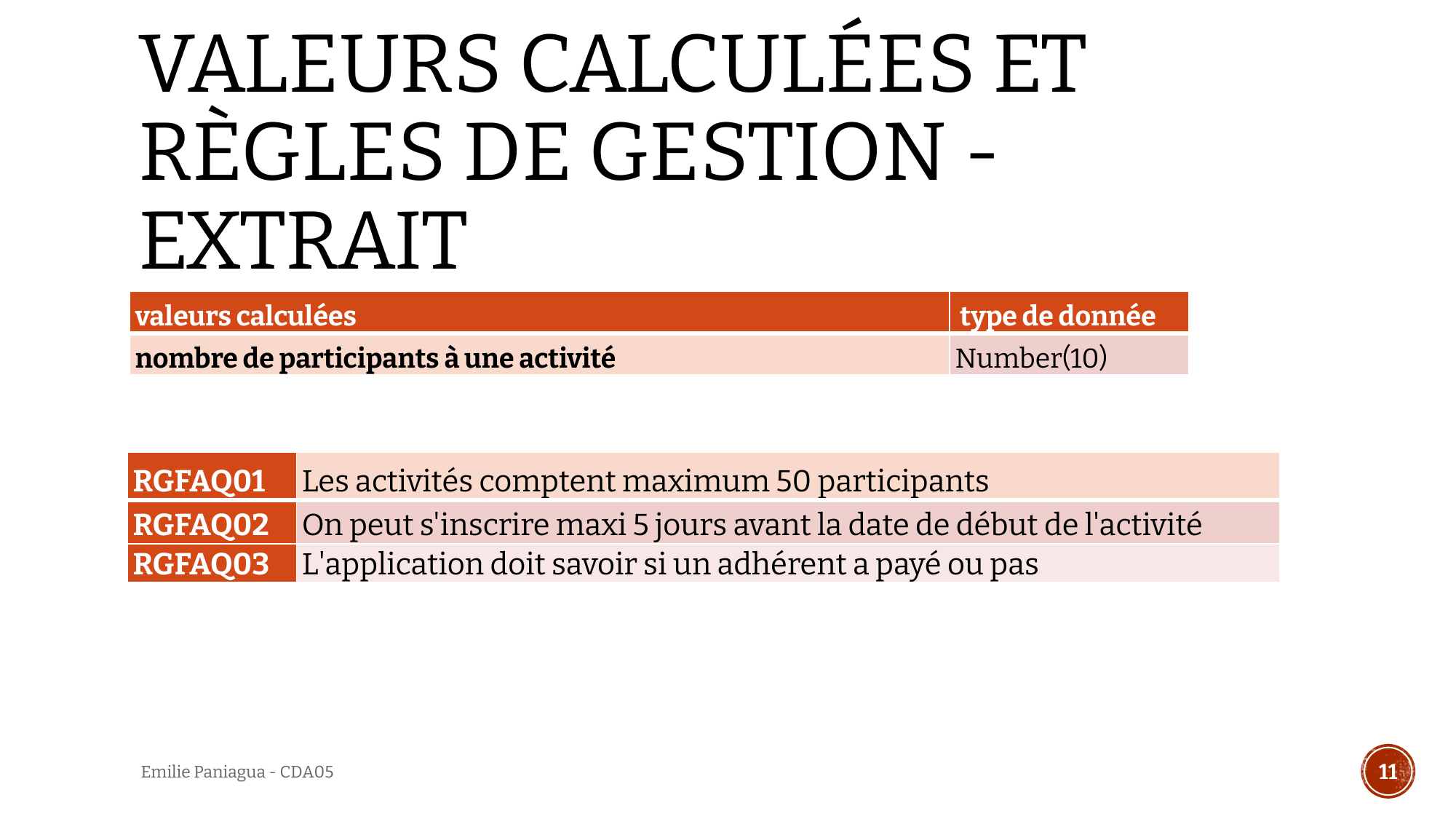

# Valeurs calculées et règles de gestion - extrait
| valeurs calculées | type de donnée |
| --- | --- |
| nombre de participants à une activité | Number(10) |
| RGFAQ01 | Les activités comptent maximum 50 participants |
| --- | --- |
| RGFAQ02 | On peut s'inscrire maxi 5 jours avant la date de début de l'activité |
| RGFAQ03 | L'application doit savoir si un adhérent a payé ou pas |
Emilie Paniagua - CDA05
11